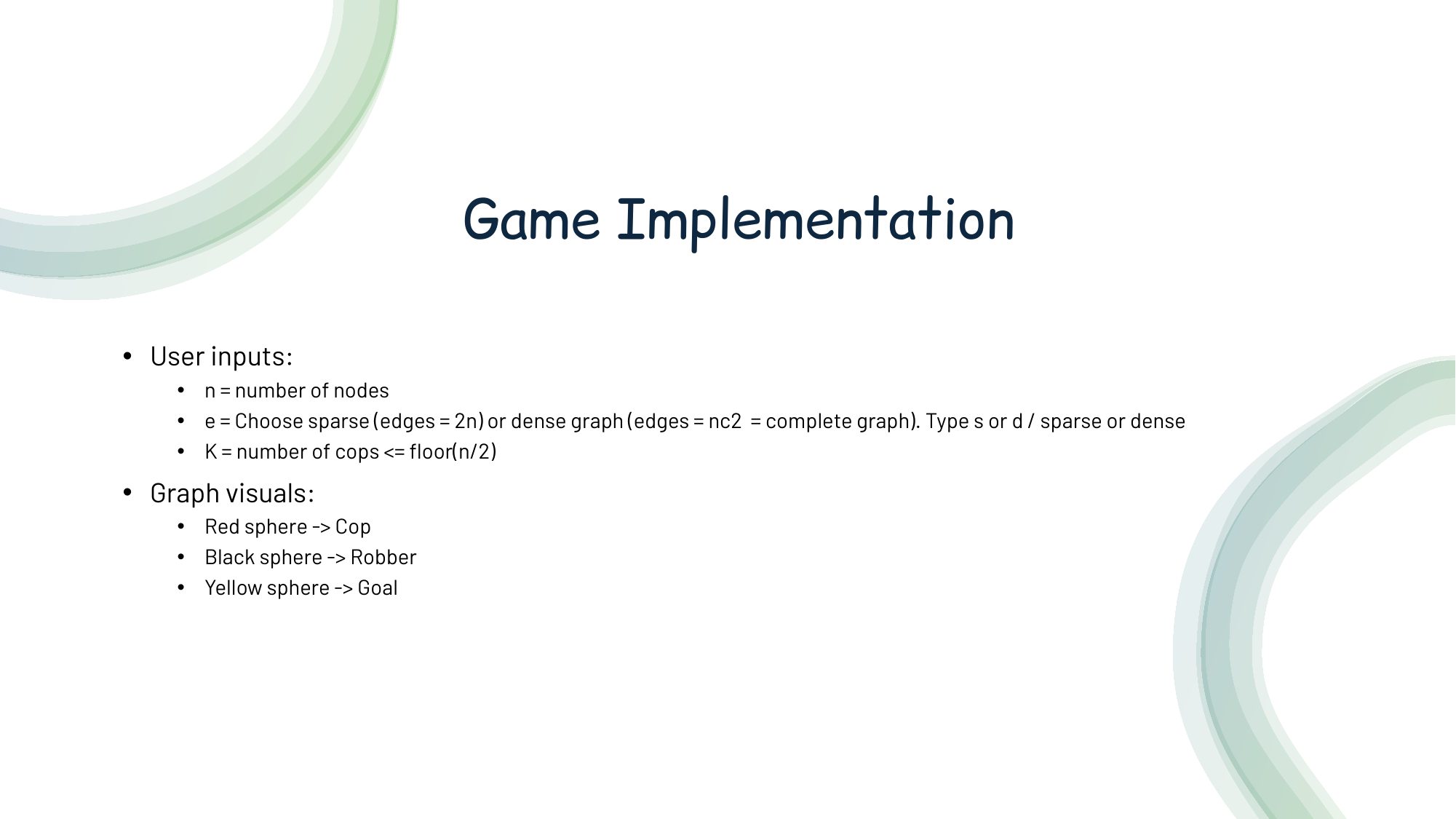

# Game Implementation

User inputs:
n = number of nodes
e = Choose sparse (edges = 2n) or dense graph (edges = nc2  = complete graph). Type s or d / sparse or dense
K = number of cops <= floor(n/2)
Graph visuals:
Red sphere -> Cop
Black sphere -> Robber
Yellow sphere -> Goal